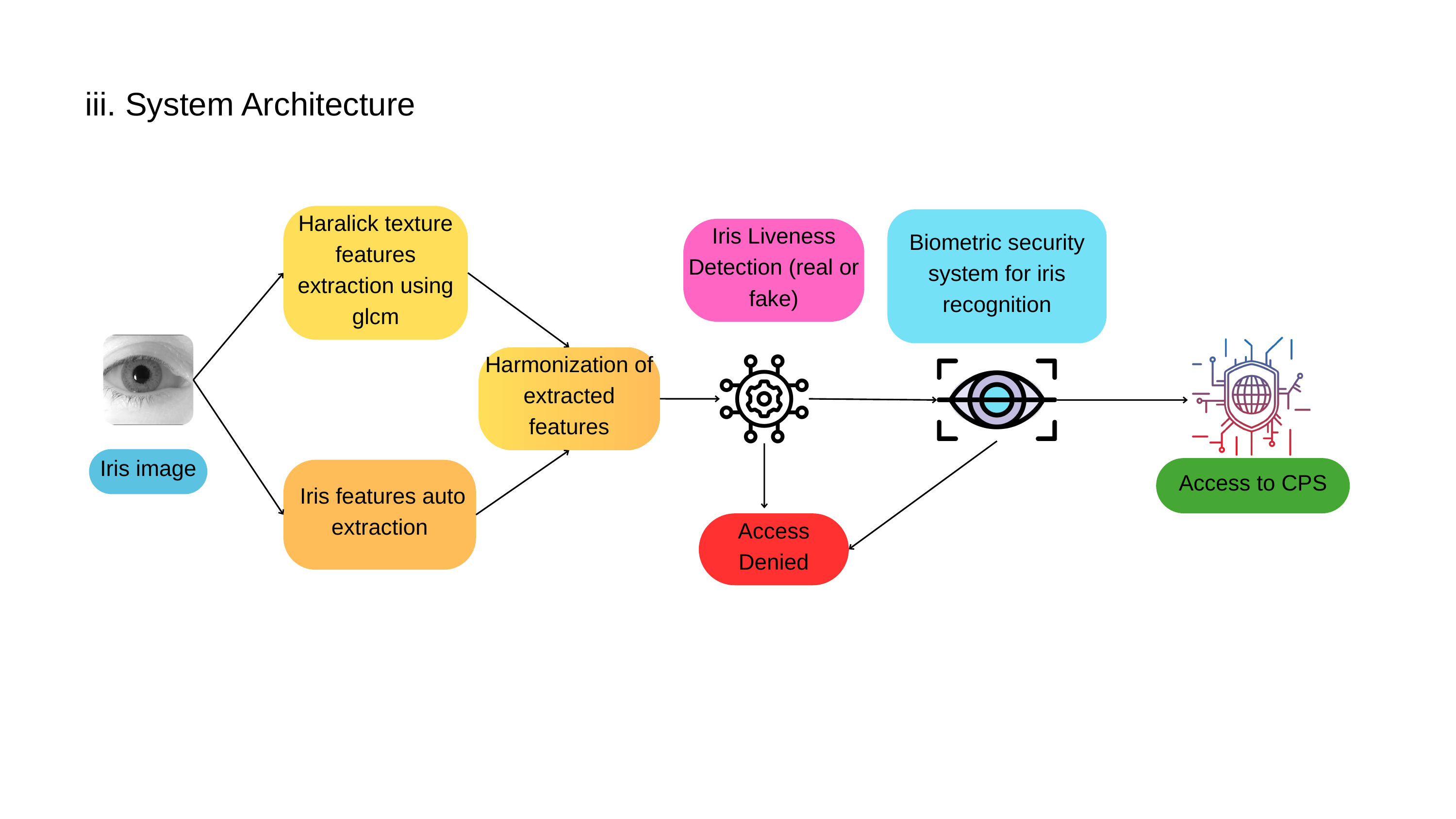

iii. System Architecture

Haralick texture features extraction using glcm

Biometric security system for iris recognition

Iris Liveness Detection (real or fake)

Harmonization of extracted features

Iris image

Access to CPS

 Iris features auto extraction

Access Denied